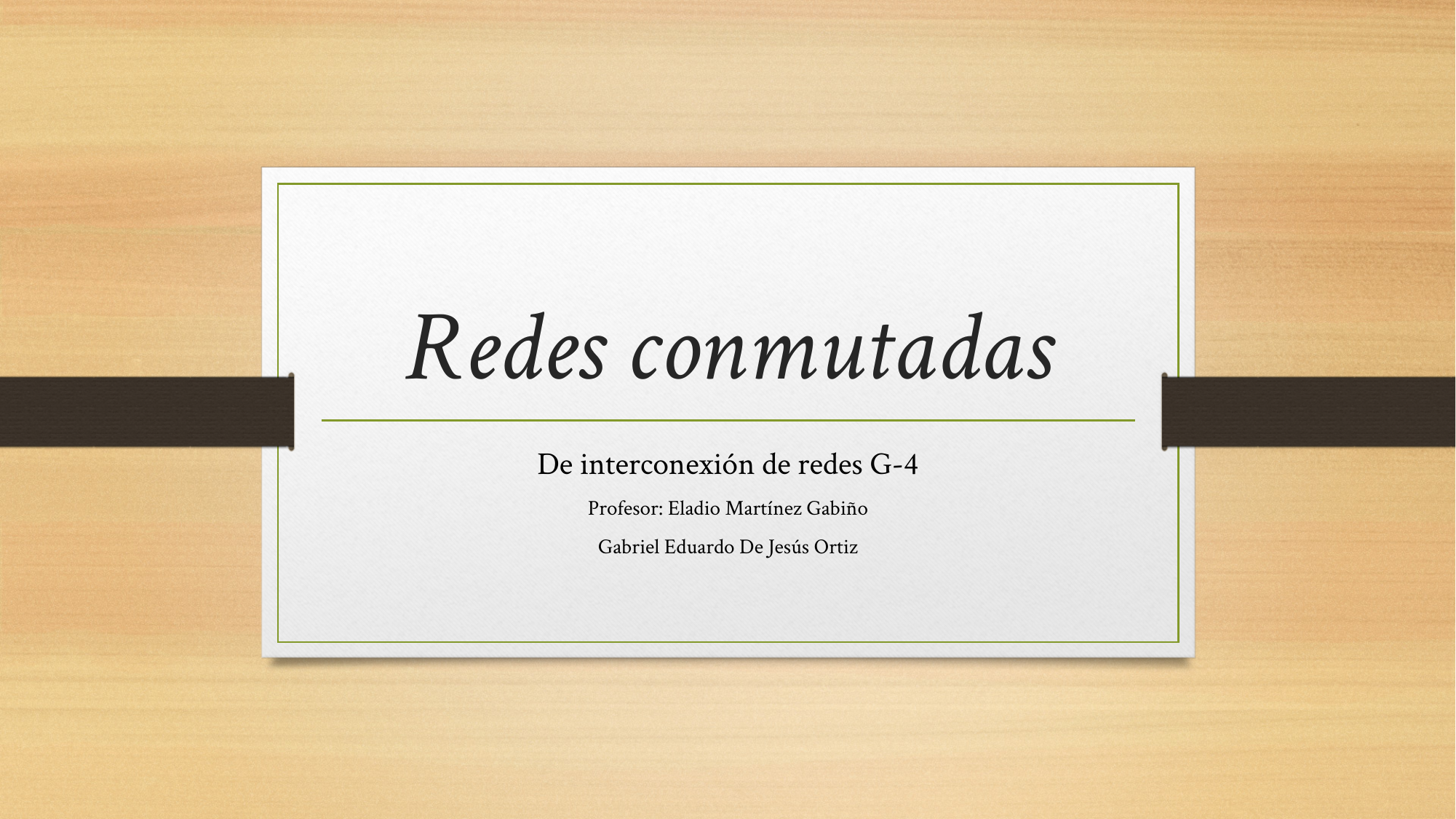

# Redes conmutadas
De interconexión de redes G-4
Profesor: Eladio Martínez Gabiño
Gabriel Eduardo De Jesús Ortiz